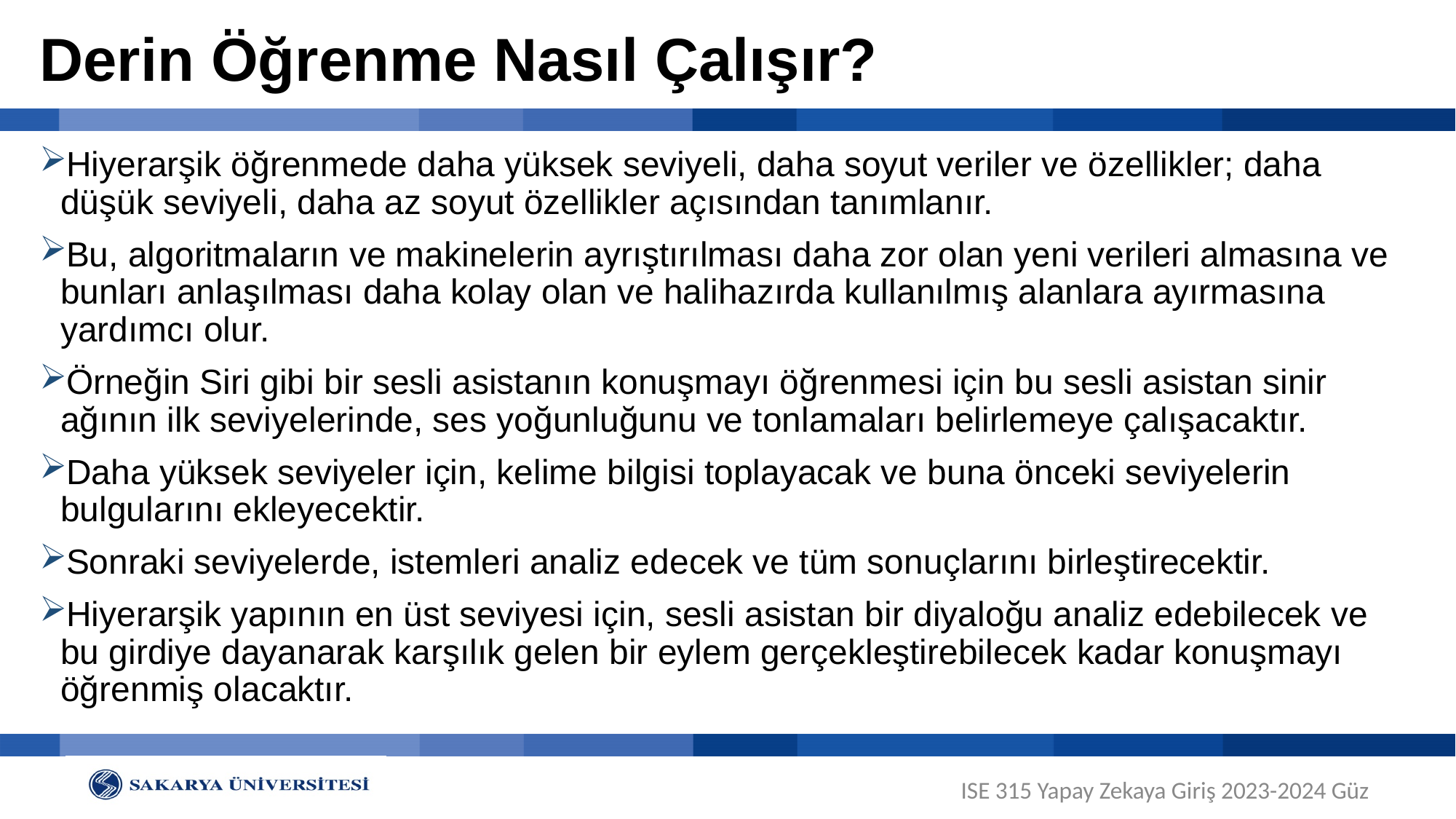

# Derin Öğrenme Nasıl Çalışır?
Hiyerarşik öğrenmede daha yüksek seviyeli, daha soyut veriler ve özellikler; daha düşük seviyeli, daha az soyut özellikler açısından tanımlanır.
Bu, algoritmaların ve makinelerin ayrıştırılması daha zor olan yeni verileri almasına ve bunları anlaşılması daha kolay olan ve halihazırda kullanılmış alanlara ayırmasına yardımcı olur.
Örneğin Siri gibi bir sesli asistanın konuşmayı öğrenmesi için bu sesli asistan sinir ağının ilk seviyelerinde, ses yoğunluğunu ve tonlamaları belirlemeye çalışacaktır.
Daha yüksek seviyeler için, kelime bilgisi toplayacak ve buna önceki seviyelerin bulgularını ekleyecektir.
Sonraki seviyelerde, istemleri analiz edecek ve tüm sonuçlarını birleştirecektir.
Hiyerarşik yapının en üst seviyesi için, sesli asistan bir diyaloğu analiz edebilecek ve bu girdiye dayanarak karşılık gelen bir eylem gerçekleştirebilecek kadar konuşmayı öğrenmiş olacaktır.